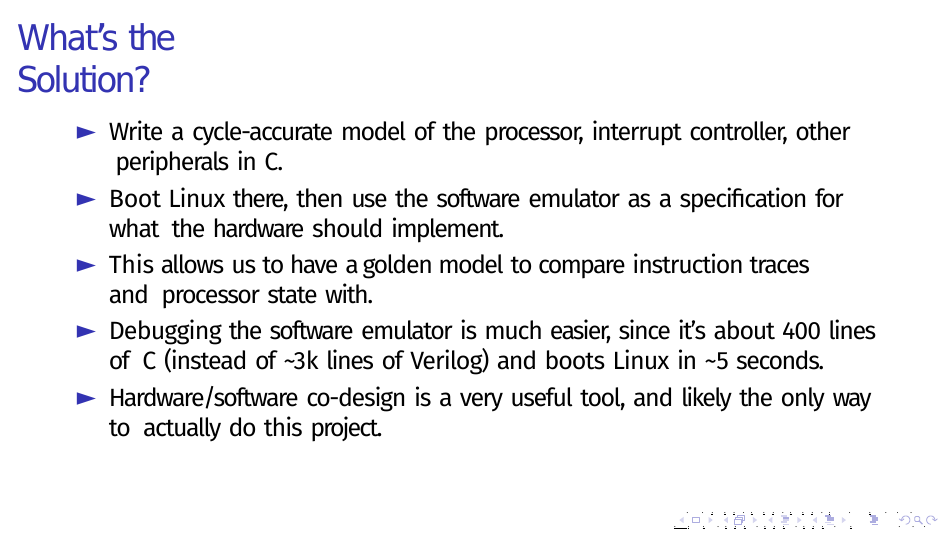

# What’s the Solution?
Write a cycle-accurate model of the processor, interrupt controller, other  peripherals in C.
Boot Linux there, then use the software emulator as a specification for what  the hardware should implement.
This allows us to have a golden model to compare instruction traces and  processor state with.
Debugging the software emulator is much easier, since it’s about 400 lines of  C (instead of ~3k lines of Verilog) and boots Linux in ~5 seconds.
Hardware/software co-design is a very useful tool, and likely the only way to  actually do this project.
.      .    .    .   .   .   .    .   .   .   .    .   .   .   .        .         .      .    .     .
.    .      .     .   .   .   .    .   .   .   .    .   .   .   .    .       .	.     .    .